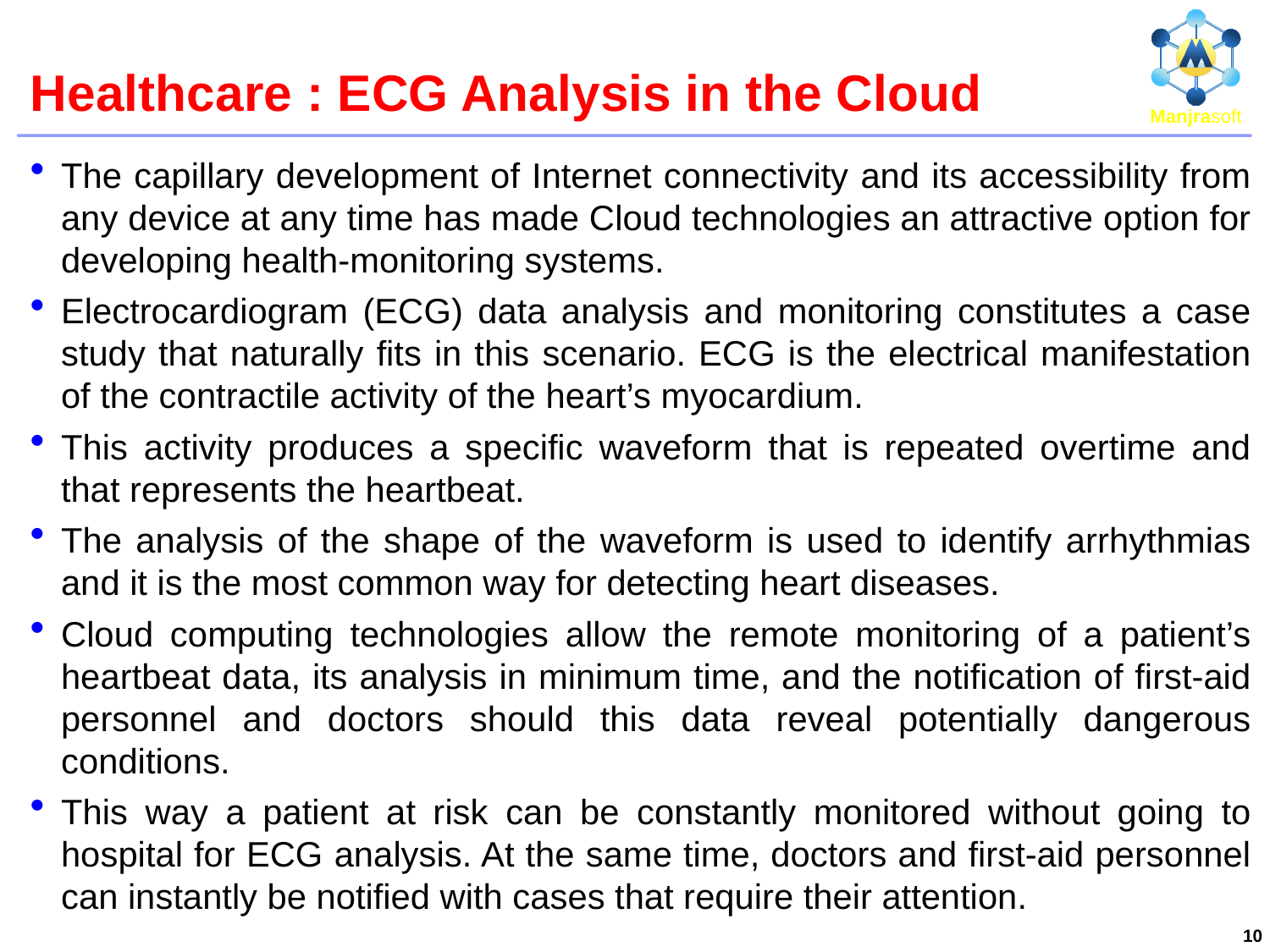

# Healthcare : ECG Analysis in the Cloud
The capillary development of Internet connectivity and its accessibility from any device at any time has made Cloud technologies an attractive option for developing health-monitoring systems.
Electrocardiogram (ECG) data analysis and monitoring constitutes a case study that naturally fits in this scenario. ECG is the electrical manifestation of the contractile activity of the heart’s myocardium.
This activity produces a specific waveform that is repeated overtime and that represents the heartbeat.
The analysis of the shape of the waveform is used to identify arrhythmias and it is the most common way for detecting heart diseases.
Cloud computing technologies allow the remote monitoring of a patient’s heartbeat data, its analysis in minimum time, and the notification of first-aid personnel and doctors should this data reveal potentially dangerous conditions.
This way a patient at risk can be constantly monitored without going to hospital for ECG analysis. At the same time, doctors and first-aid personnel can instantly be notified with cases that require their attention.

10